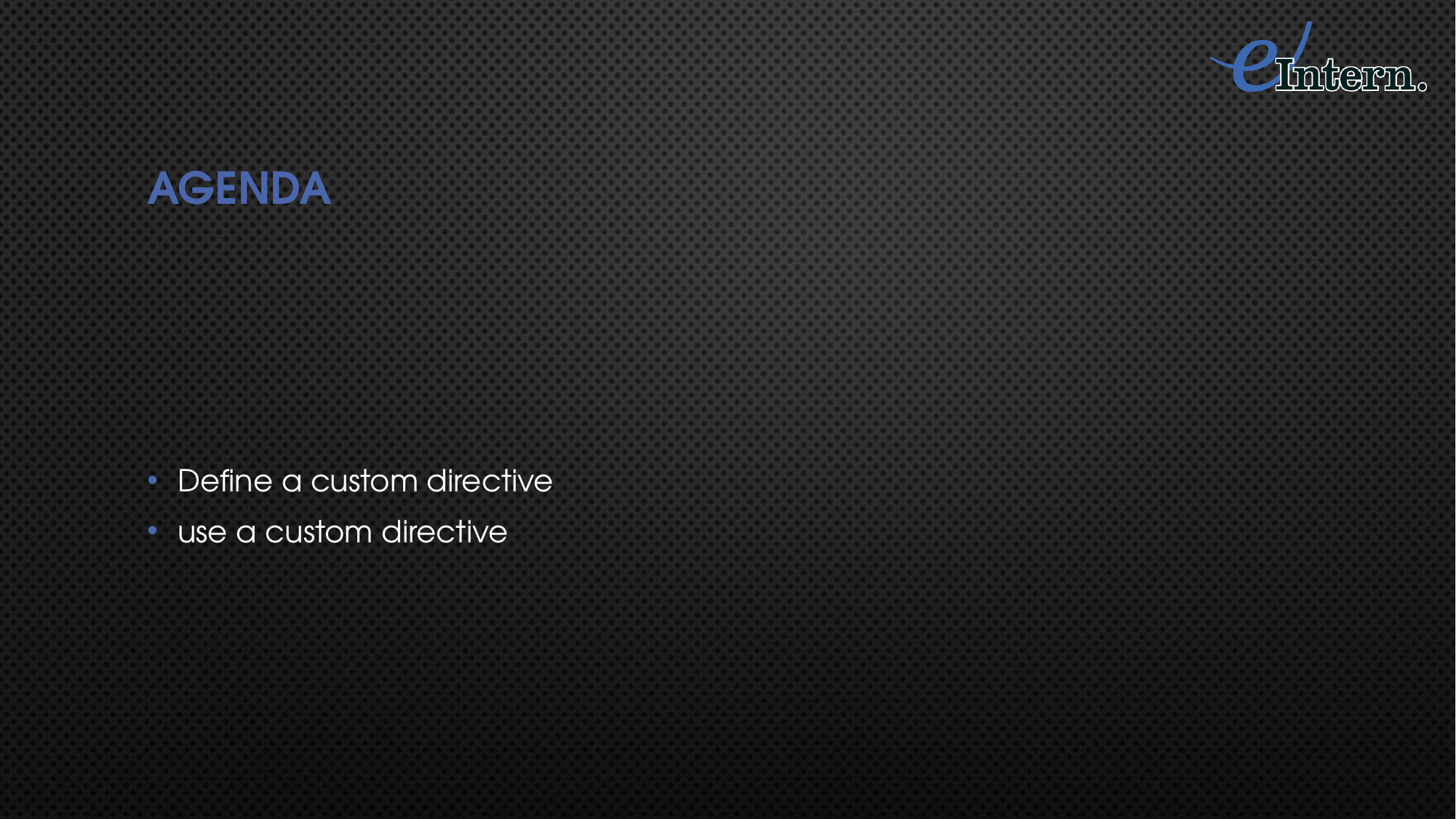

# agenda
Define a custom directive
use a custom directive